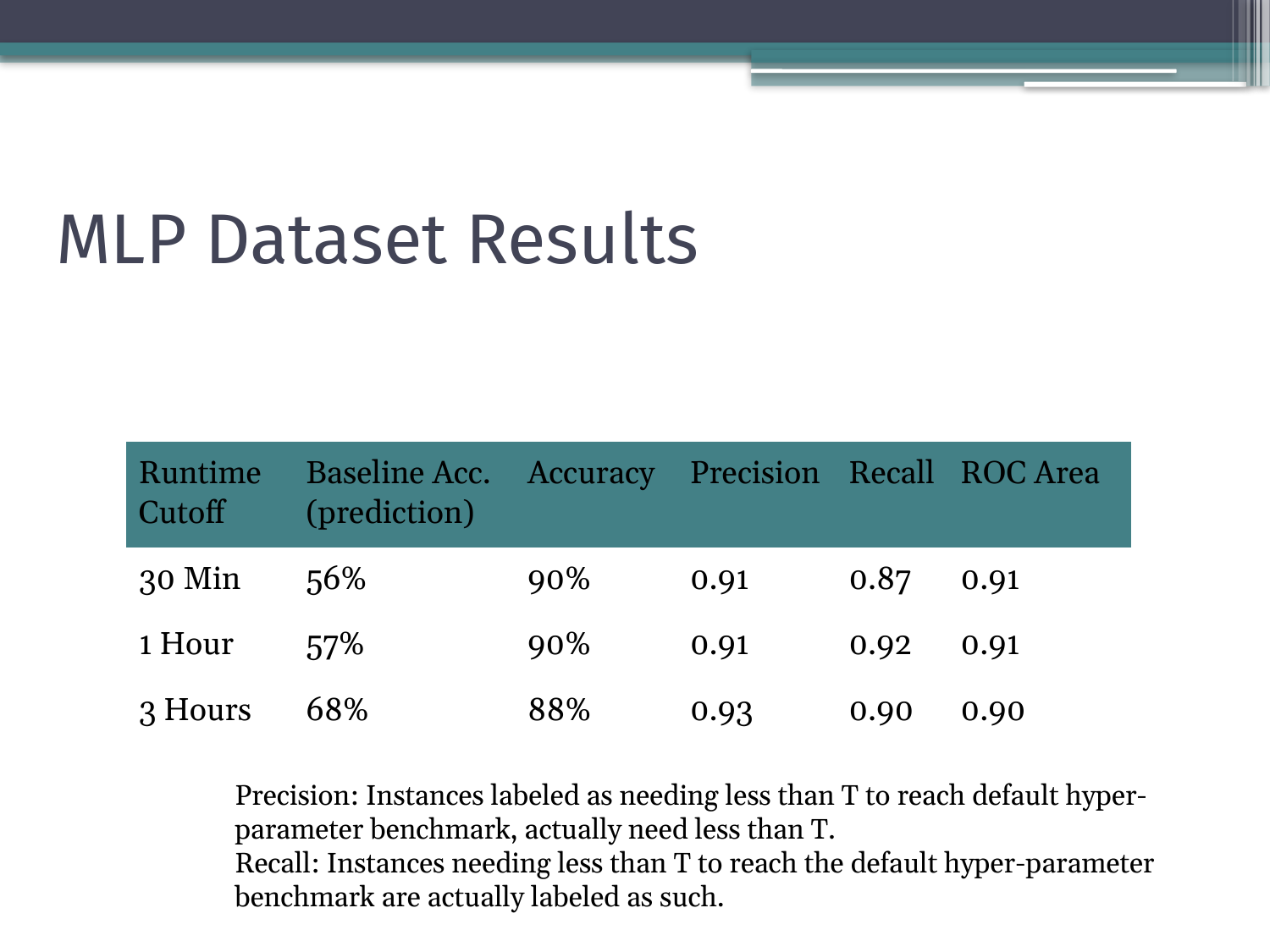

# MLP Dataset Results
| Runtime Cutoff | Baseline Acc. (prediction) | Accuracy | Precision | Recall | ROC Area |
| --- | --- | --- | --- | --- | --- |
| 30 Min | 56% | 90% | 0.91 | 0.87 | 0.91 |
| 1 Hour | 57% | 90% | 0.91 | 0.92 | 0.91 |
| 3 Hours | 68% | 88% | 0.93 | 0.90 | 0.90 |
Precision: Instances labeled as needing less than T to reach default hyper-parameter benchmark, actually need less than T.
Recall: Instances needing less than T to reach the default hyper-parameter benchmark are actually labeled as such.